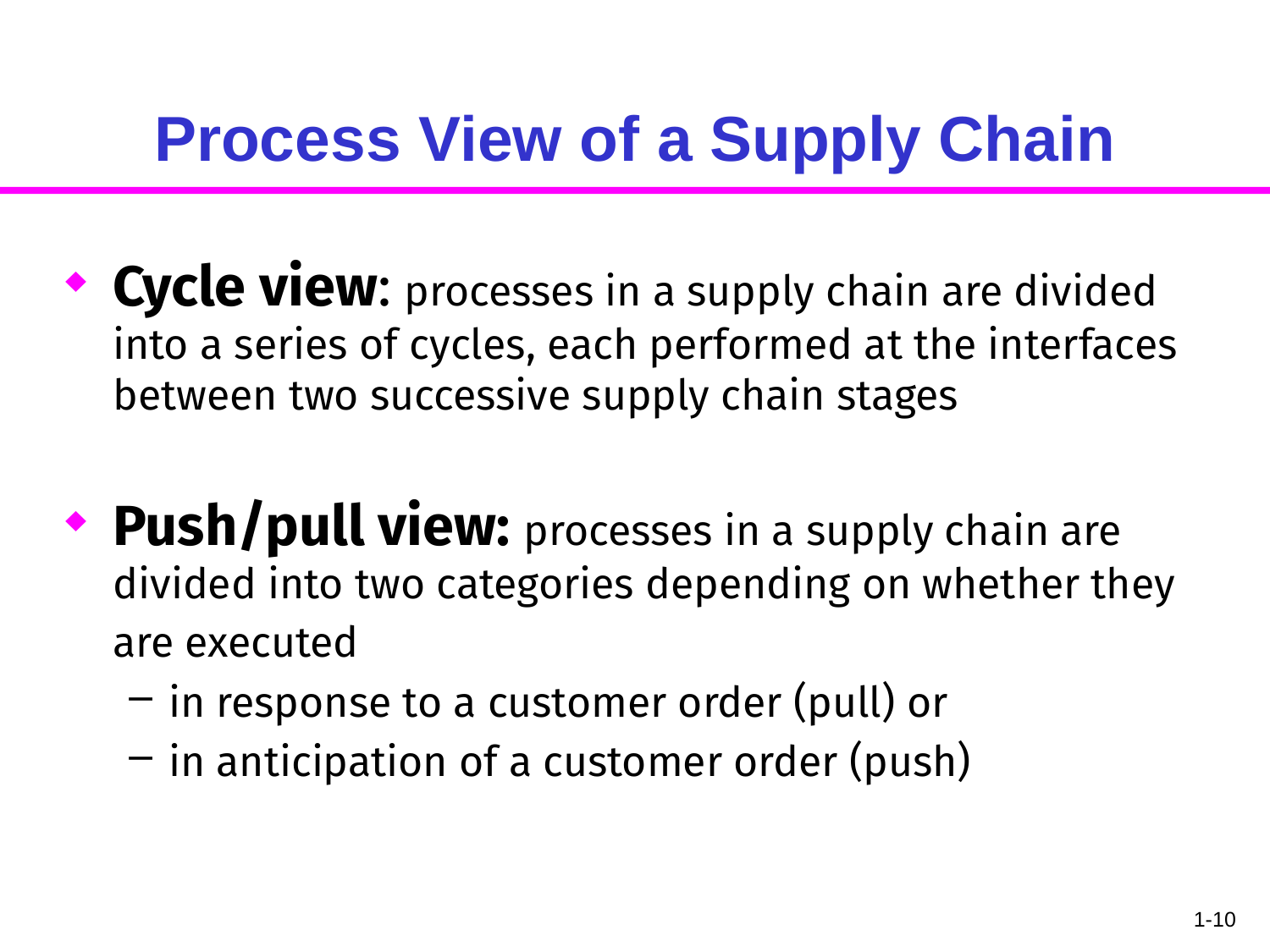

# Process View of a Supply Chain
Cycle view: processes in a supply chain are divided into a series of cycles, each performed at the interfaces between two successive supply chain stages

Push/pull view: processes in a supply chain are divided into two categories depending on whether they are executed
in response to a customer order (pull) or
in anticipation of a customer order (push)
1-10